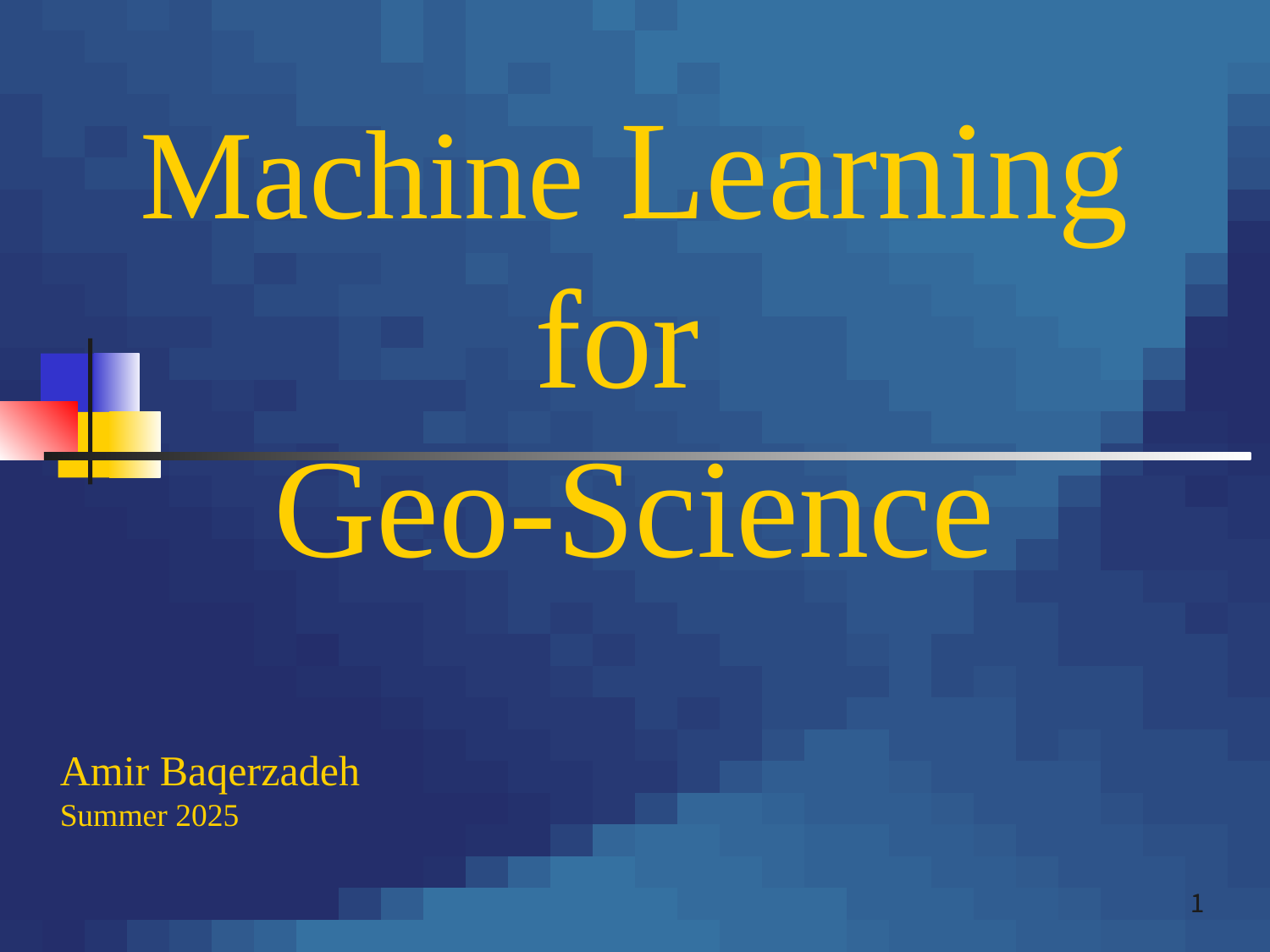

Machine Learning for
Geo-Science

Amir Baqerzadeh
Summer 2025
# 1
1